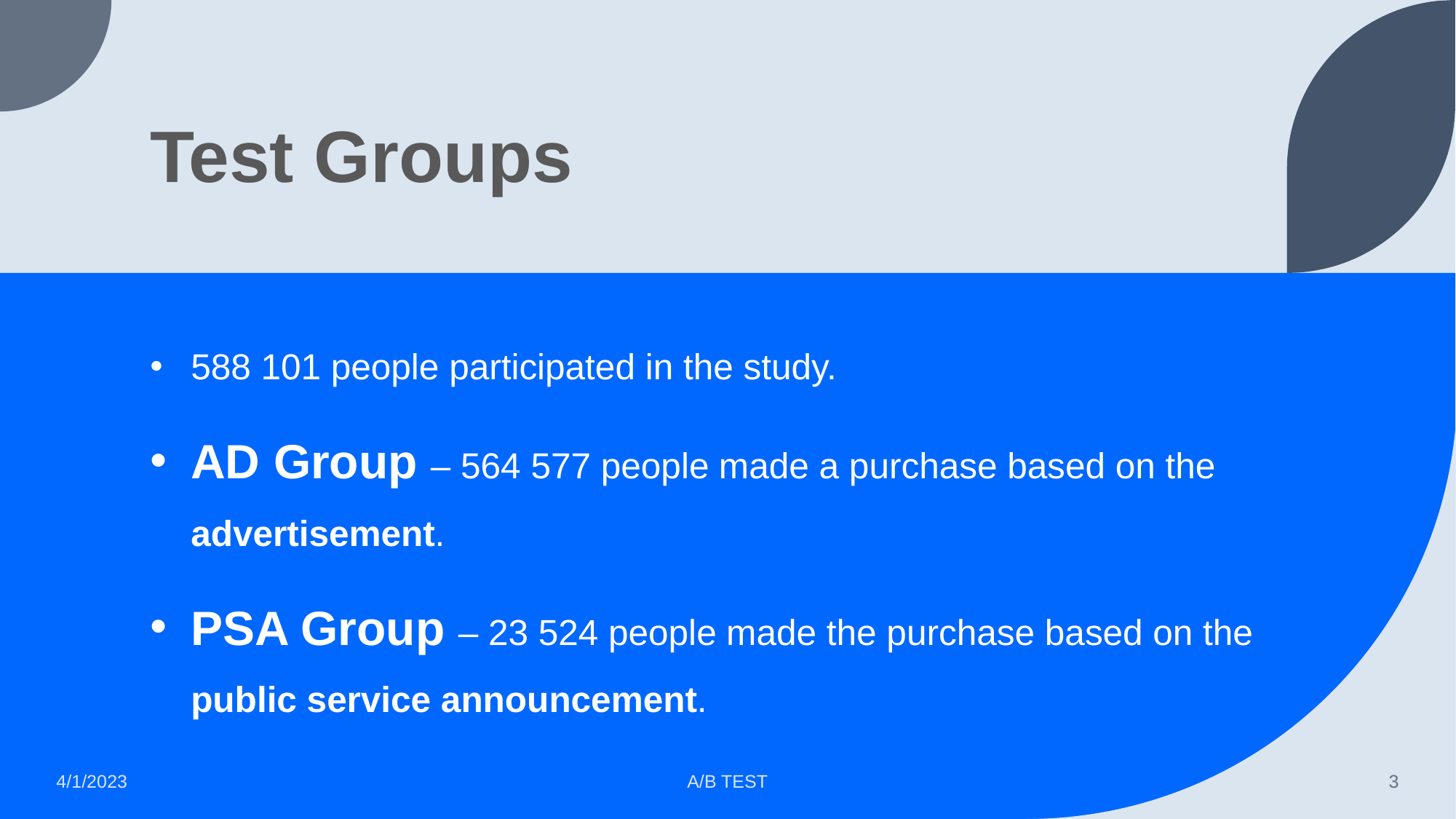

# Test Groups
588 101 people participated in the study.
AD Group – 564 577 people made a purchase based on the advertisement.
PSA Group – 23 524 people made the purchase based on the public service announcement.
4/1/2023
A/B TEST
3